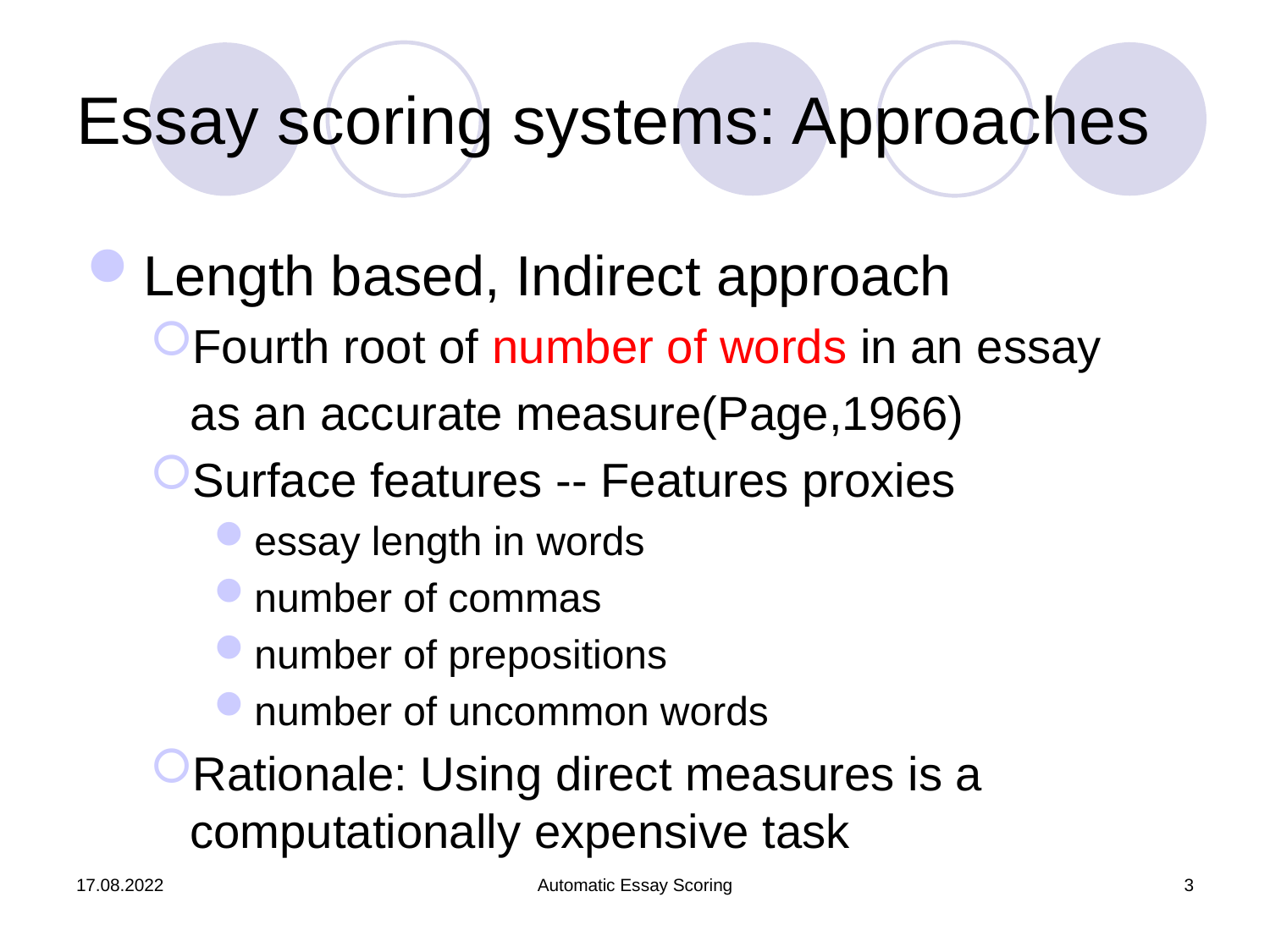

Essay scoring systems: Approaches
Length based, Indirect approach
Fourth root of number of words in an essay
   as an accurate measure(Page,1966)
Surface features -- Features proxies
essay length in words
number of commas
number of prepositions
number of uncommon words
Rationale: Using direct measures is a computationally expensive task

17.08.2022
Automatic Essay Scoring
3